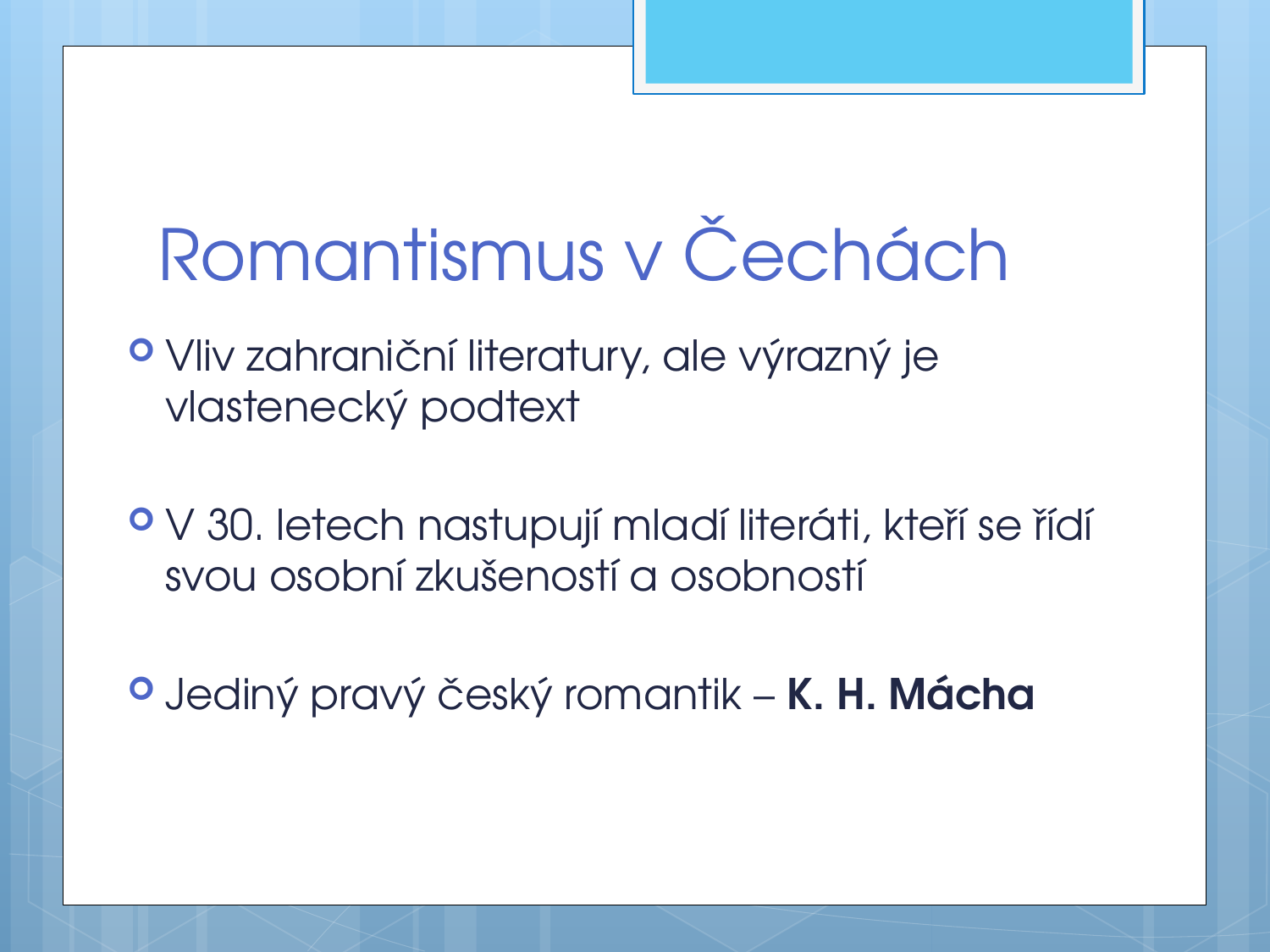

# Romantismus v Čechách
Vliv zahraniční literatury, ale výrazný je vlastenecký podtext

V 30. letech nastupují mladí literáti, kteří se řídí svou osobní zkušeností a osobností

Jediný pravý český romantik – K. H. Mácha